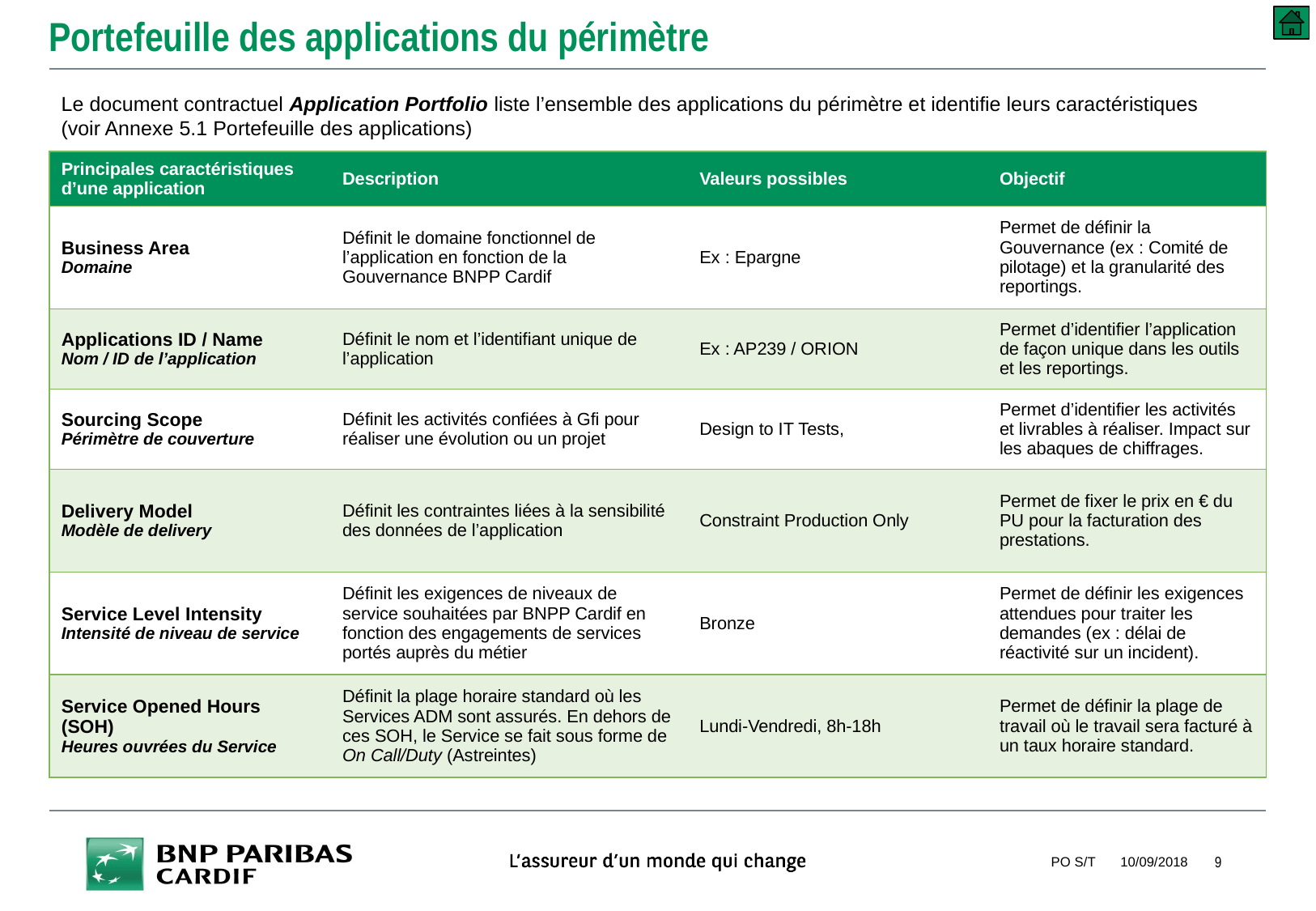

# Portefeuille des applications du périmètre
Le document contractuel Application Portfolio liste l’ensemble des applications du périmètre et identifie leurs caractéristiques
(voir Annexe 5.1 Portefeuille des applications)
| Principales caractéristiques d’une application | Description | Valeurs possibles | Objectif |
| --- | --- | --- | --- |
| Business Area Domaine | Définit le domaine fonctionnel de l’application en fonction de la Gouvernance BNPP Cardif | Ex : Epargne | Permet de définir la Gouvernance (ex : Comité de pilotage) et la granularité des reportings. |
| Applications ID / Name Nom / ID de l’application | Définit le nom et l’identifiant unique de l’application | Ex : AP239 / ORION | Permet d’identifier l’application de façon unique dans les outils et les reportings. |
| Sourcing Scope Périmètre de couverture | Définit les activités confiées à Gfi pour réaliser une évolution ou un projet | Design to IT Tests, | Permet d’identifier les activités et livrables à réaliser. Impact sur les abaques de chiffrages. |
| Delivery Model Modèle de delivery | Définit les contraintes liées à la sensibilité des données de l’application | Constraint Production Only | Permet de fixer le prix en € du PU pour la facturation des prestations. |
| Service Level Intensity Intensité de niveau de service | Définit les exigences de niveaux de service souhaitées par BNPP Cardif en fonction des engagements de services portés auprès du métier | Bronze | Permet de définir les exigences attendues pour traiter les demandes (ex : délai de réactivité sur un incident). |
| Service Opened Hours (SOH) Heures ouvrées du Service | Définit la plage horaire standard où les Services ADM sont assurés. En dehors de ces SOH, le Service se fait sous forme de On Call/Duty (Astreintes) | Lundi-Vendredi, 8h-18h | Permet de définir la plage de travail où le travail sera facturé à un taux horaire standard. |
PO S/T
10/09/2018
9